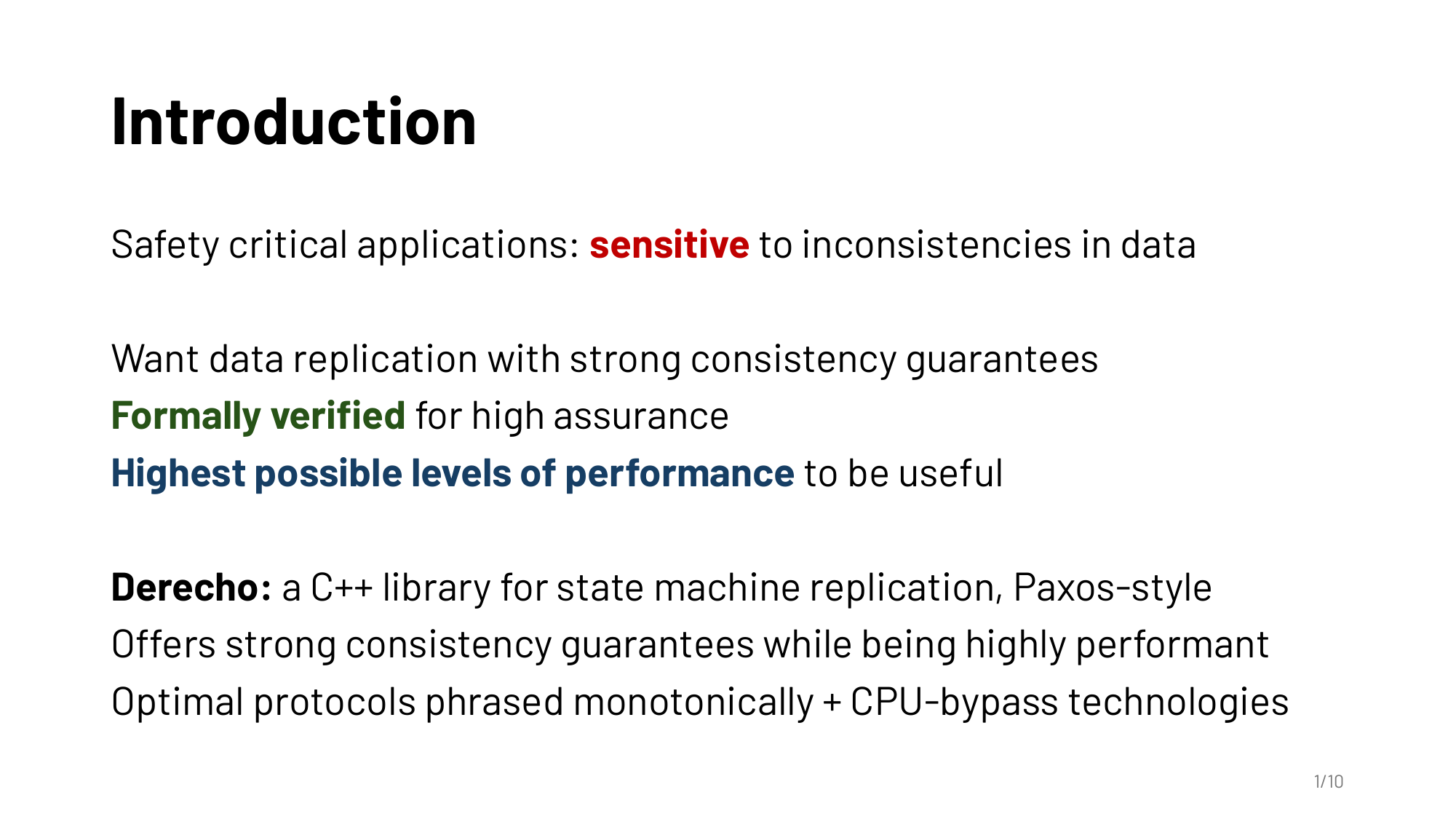

# Introduction
Safety critical applications: sensitive to inconsistencies in data

Want data replication with strong consistency guarantees
Formally verified for high assurance
Highest possible levels of performance to be useful

Derecho: a C++ library for state machine replication, Paxos-style
Offers strong consistency guarantees while being highly performant
Optimal protocols phrased monotonically + CPU-bypass technologies

1/10